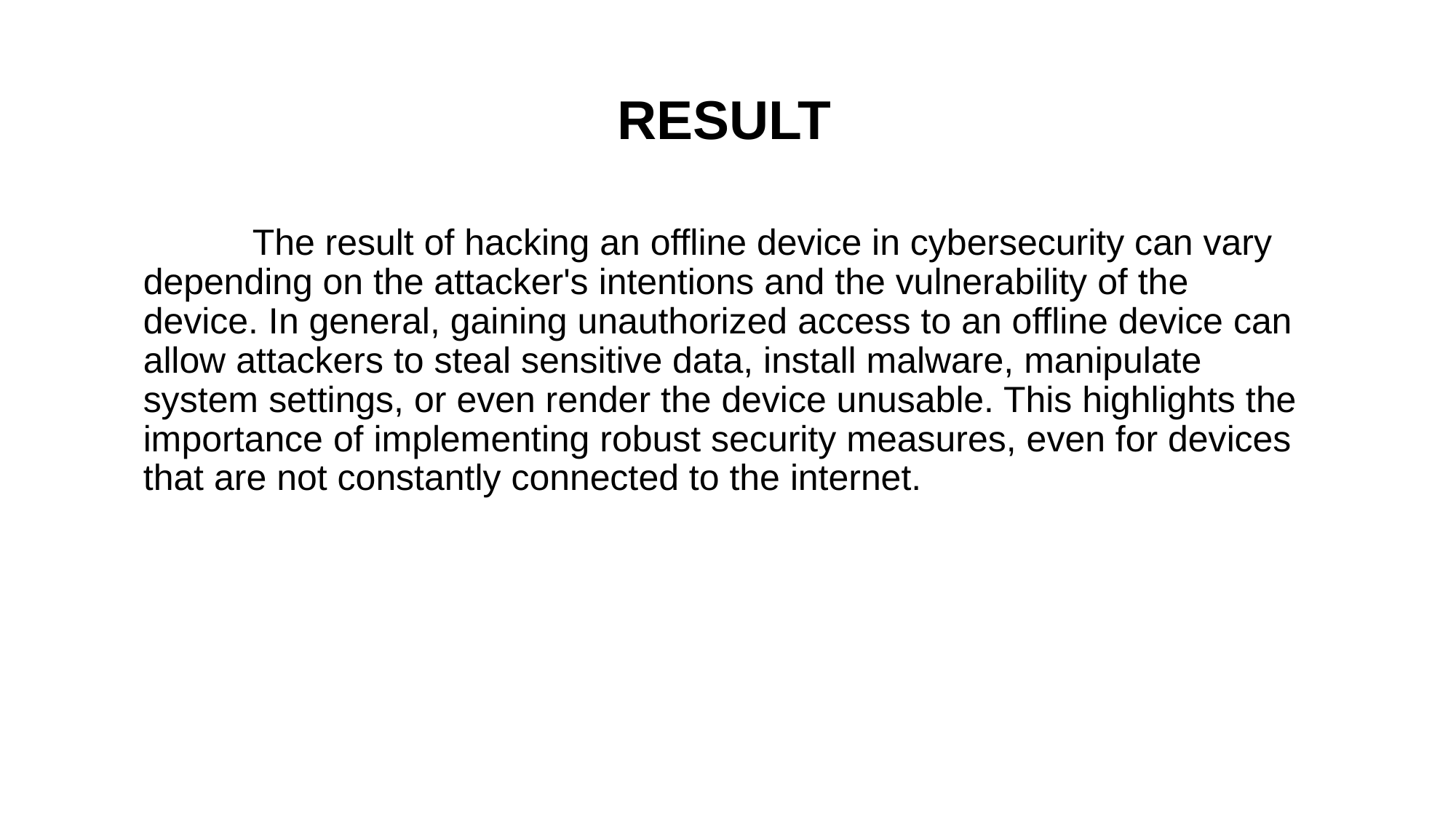

# RESULT
	The result of hacking an offline device in cybersecurity can vary depending on the attacker's intentions and the vulnerability of the device. In general, gaining unauthorized access to an offline device can allow attackers to steal sensitive data, install malware, manipulate system settings, or even render the device unusable. This highlights the importance of implementing robust security measures, even for devices that are not constantly connected to the internet.